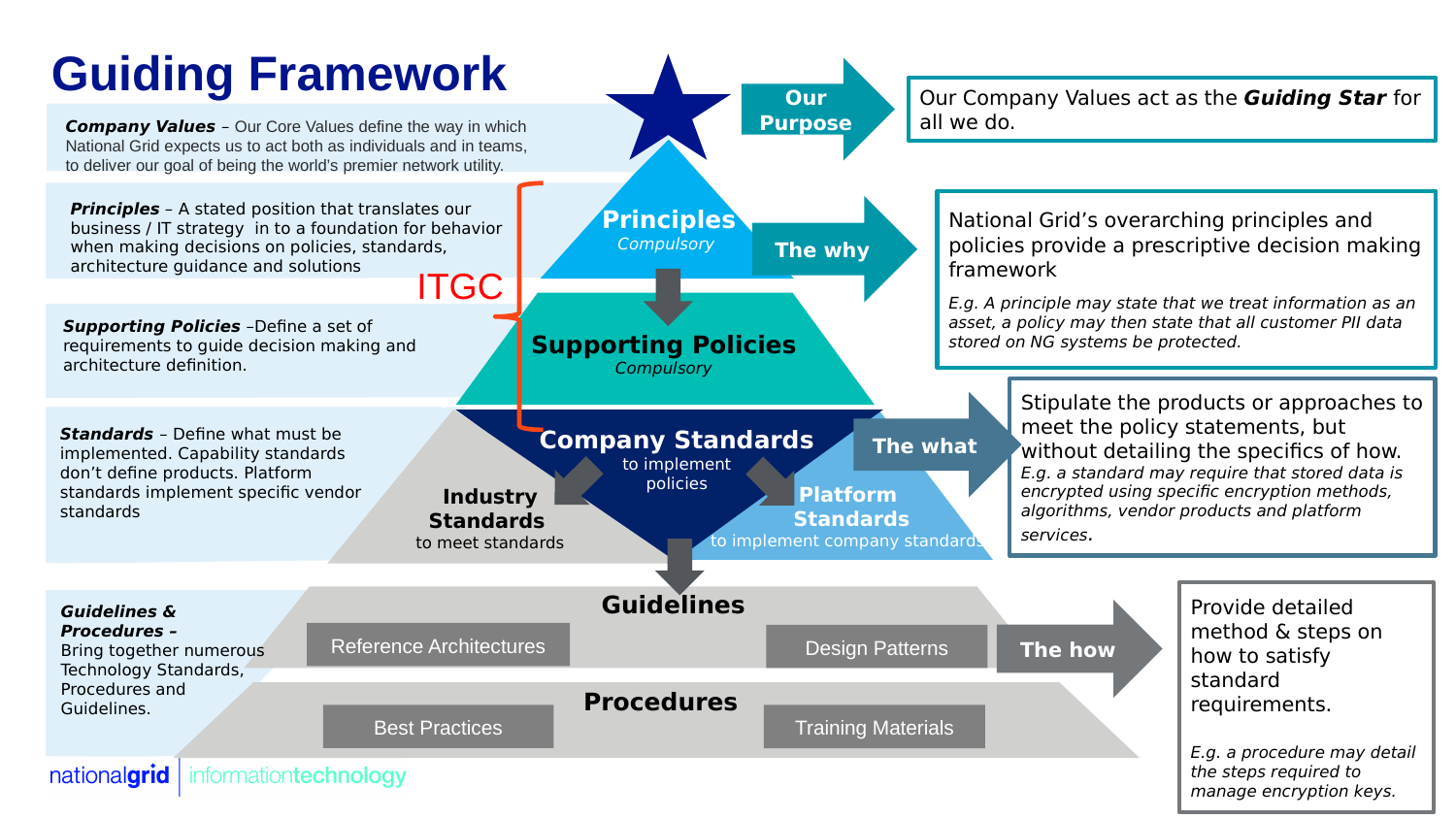

# Guiding Framework

Our Purpose
Our Company Values act as the Guiding Star for all we do.

Company Values – Our Core Values define the way in which National Grid expects us to act both as individuals and in teams, to deliver our goal of being the world’s premier network utility.

National Grid’s overarching principles and policies provide a prescriptive decision making framework
E.g. A principle may state that we treat information as an asset, a policy may then state that all customer PII data stored on NG systems be protected.
Principles – A stated position that translates our business / IT strategy  in to a foundation for behavior when making decisions on policies, standards, architecture guidance and solutions
Principles
Compulsory
The why
ITGC

Supporting Policies –Define a set of requirements to guide decision making and architecture definition.
Supporting Policies
Compulsory
Stipulate the products or approaches to meet the policy statements, but without detailing the specifics of how. E.g. a standard may require that stored data is encrypted using specific encryption methods, algorithms, vendor products and platform services.
The what

Standards – Define what must be implemented. Capability standards don’t define products. Platform standards implement specific vendor standards
Company Standards
to implement
policies

Platform
 Standards
to implement company standards
Industry
Standards
to meet standards

Provide detailed method & steps on how to satisfy standard requirements.
E.g. a procedure may detail the steps required to manage encryption keys.
Guidelines

Guidelines & Procedures –
Bring together numerous Technology Standards, Procedures and
Guidelines.
The how
Reference Architectures
Design Patterns
Procedures

Best Practices
Training Materials